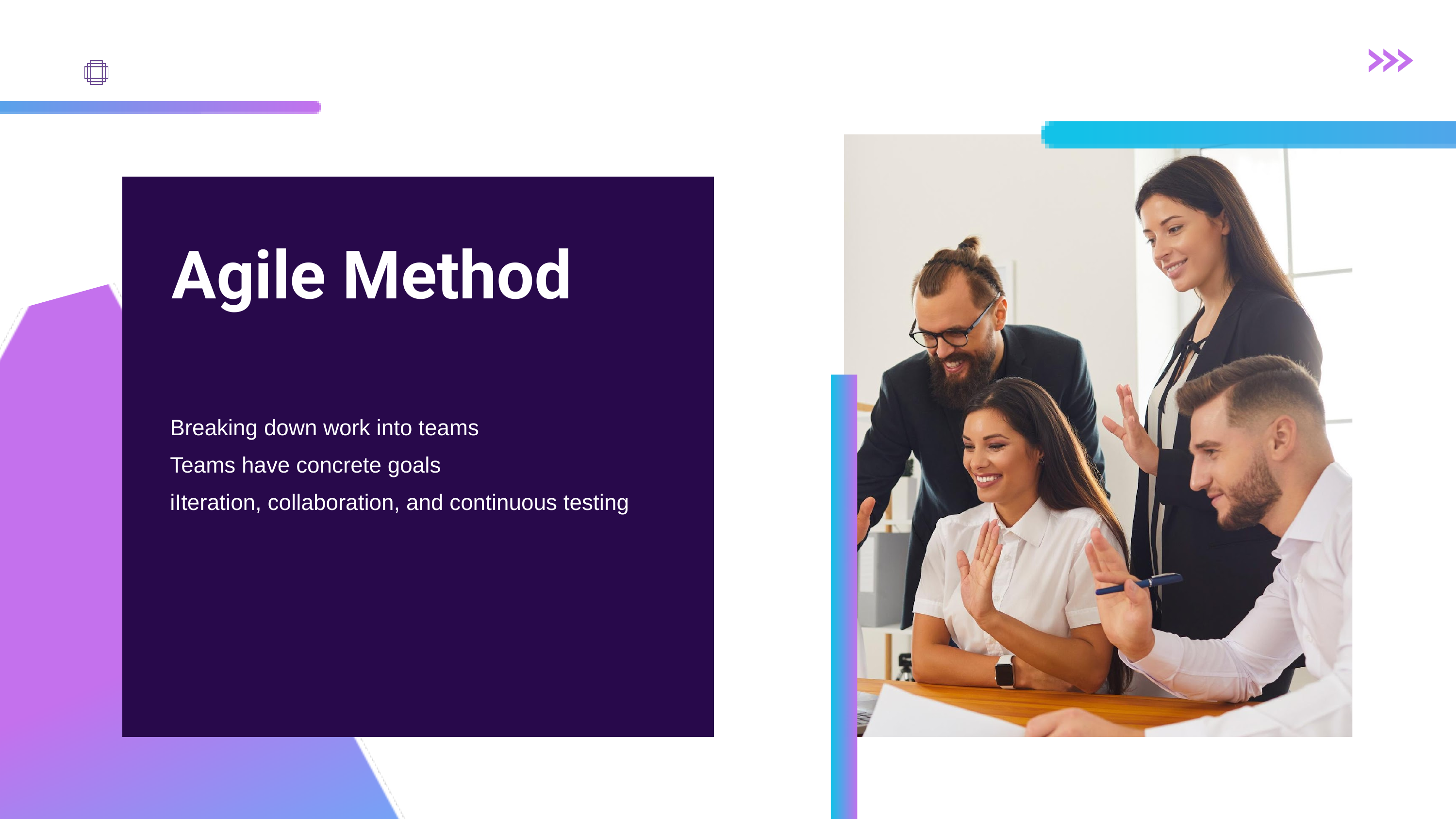

Agile Method

Breaking down work into teams
Teams have concrete goals
iIteration, collaboration, and continuous testing